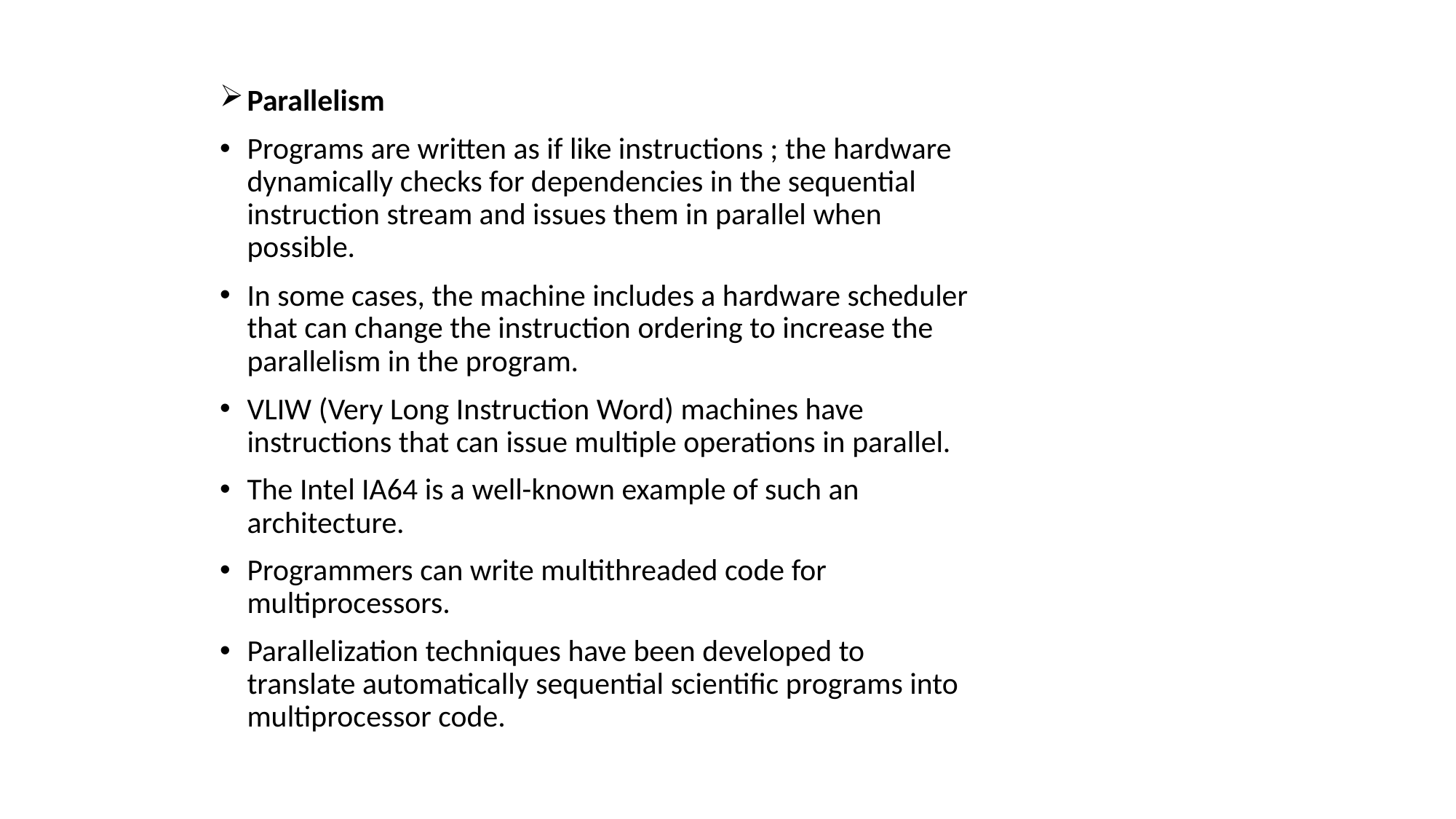

Parallelism
Programs are written as if like instructions ; the hardware dynamically checks for dependencies in the sequential instruction stream and issues them in parallel when possible.
In some cases, the machine includes a hardware scheduler that can change the instruction ordering to increase the parallelism in the program.
VLIW (Very Long Instruction Word) machines have instructions that can issue multiple operations in parallel.
The Intel IA64 is a well-known example of such an architecture.
Programmers can write multithreaded code for multiprocessors.
Parallelization techniques have been developed to translate automatically sequential scientific programs into multiprocessor code.